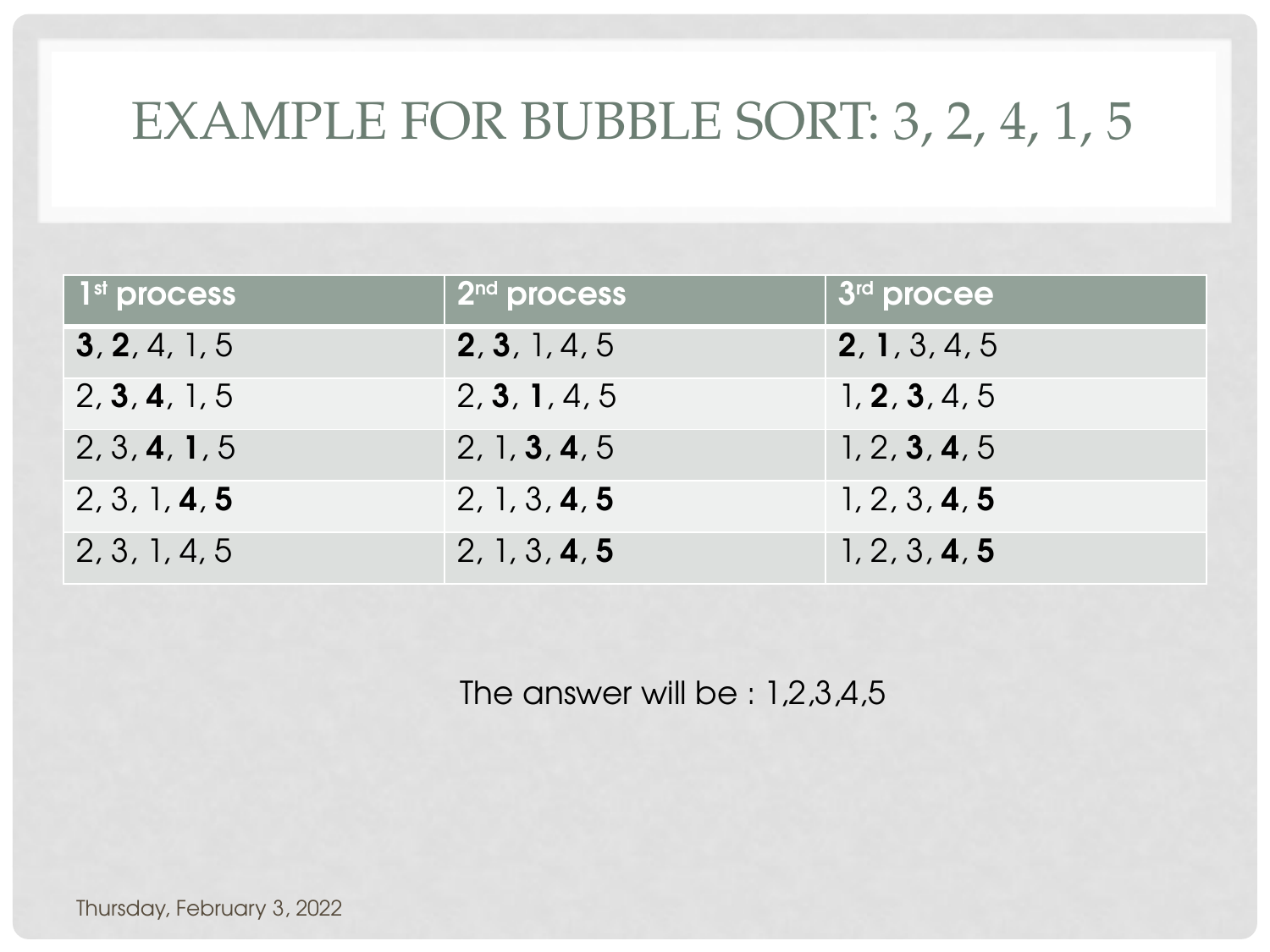

# example for bubble sort: 3, 2, 4, 1, 5
| 1st process | 2nd process | 3rd procee |
| --- | --- | --- |
| 3, 2, 4, 1, 5 | 2, 3, 1, 4, 5 | 2, 1, 3, 4, 5 |
| 2, 3, 4, 1, 5 | 2, 3, 1, 4, 5 | 1, 2, 3, 4, 5 |
| 2, 3, 4, 1, 5 | 2, 1, 3, 4, 5 | 1, 2, 3, 4, 5 |
| 2, 3, 1, 4, 5 | 2, 1, 3, 4, 5 | 1, 2, 3, 4, 5 |
| 2, 3, 1, 4, 5 | 2, 1, 3, 4, 5 | 1, 2, 3, 4, 5 |
The answer will be : 1,2,3,4,5
Thursday, February 3, 2022